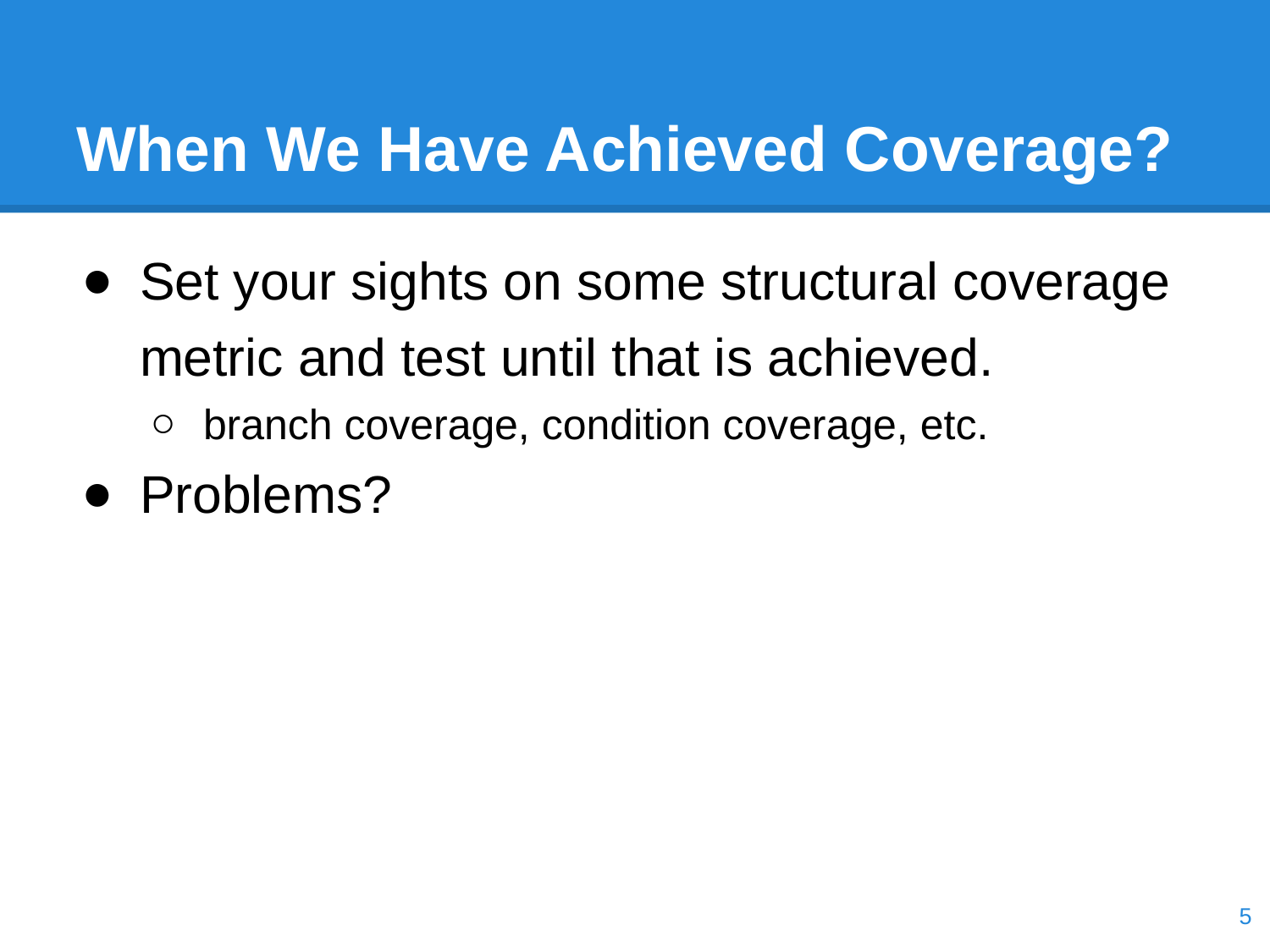

# When We Have Achieved Coverage?
Set your sights on some structural coverage metric and test until that is achieved.
branch coverage, condition coverage, etc.
Problems?
5